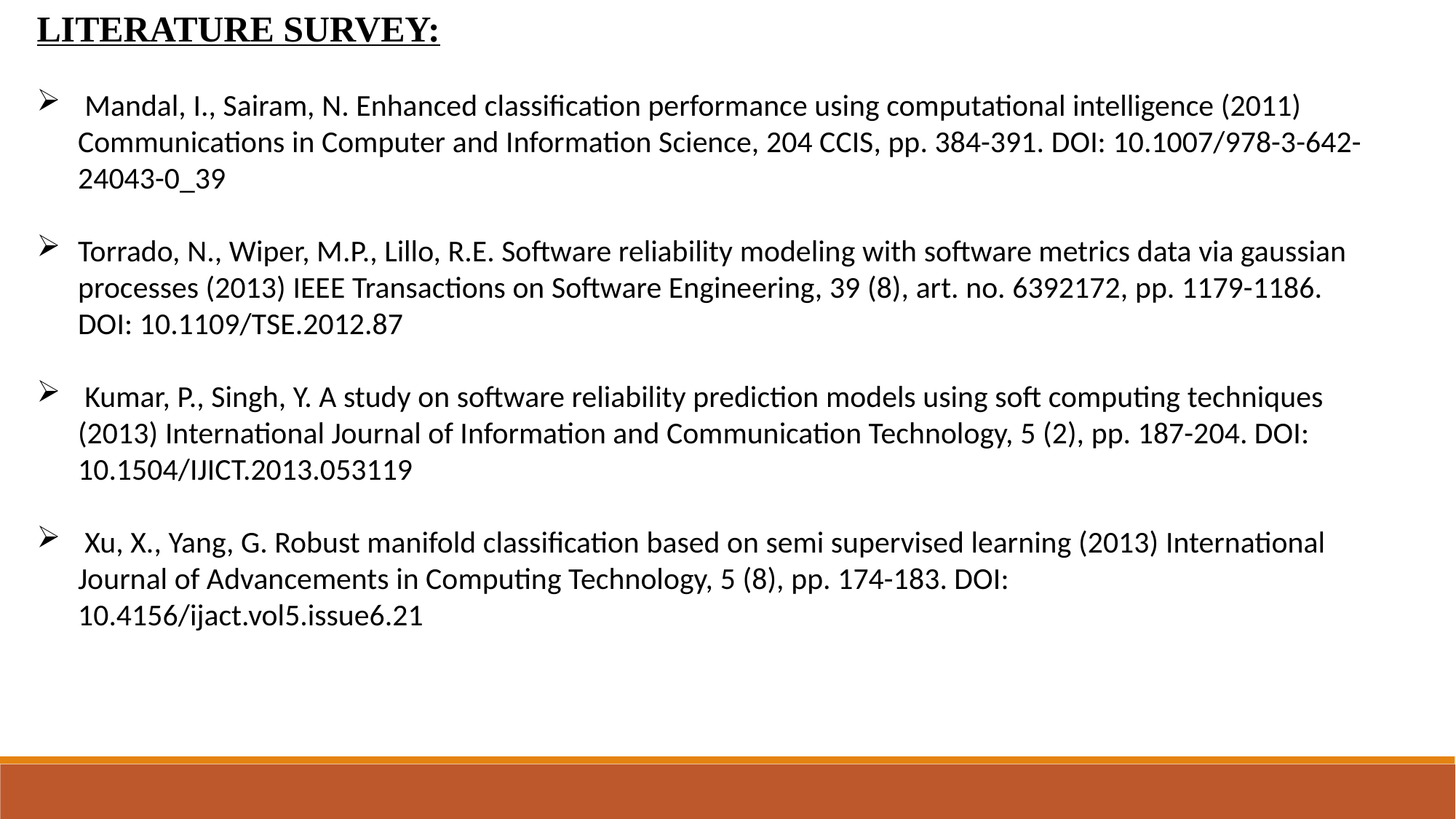

LITERATURE SURVEY:

 Mandal, I., Sairam, N. Enhanced classification performance using computational intelligence (2011) Communications in Computer and Information Science, 204 CCIS, pp. 384-391. DOI: 10.1007/978-3-642-24043-0_39

Torrado, N., Wiper, M.P., Lillo, R.E. Software reliability modeling with software metrics data via gaussian processes (2013) IEEE Transactions on Software Engineering, 39 (8), art. no. 6392172, pp. 1179-1186. DOI: 10.1109/TSE.2012.87

 Kumar, P., Singh, Y. A study on software reliability prediction models using soft computing techniques (2013) International Journal of Information and Communication Technology, 5 (2), pp. 187-204. DOI: 10.1504/IJICT.2013.053119

 Xu, X., Yang, G. Robust manifold classification based on semi supervised learning (2013) International Journal of Advancements in Computing Technology, 5 (8), pp. 174-183. DOI: 10.4156/ijact.vol5.issue6.21